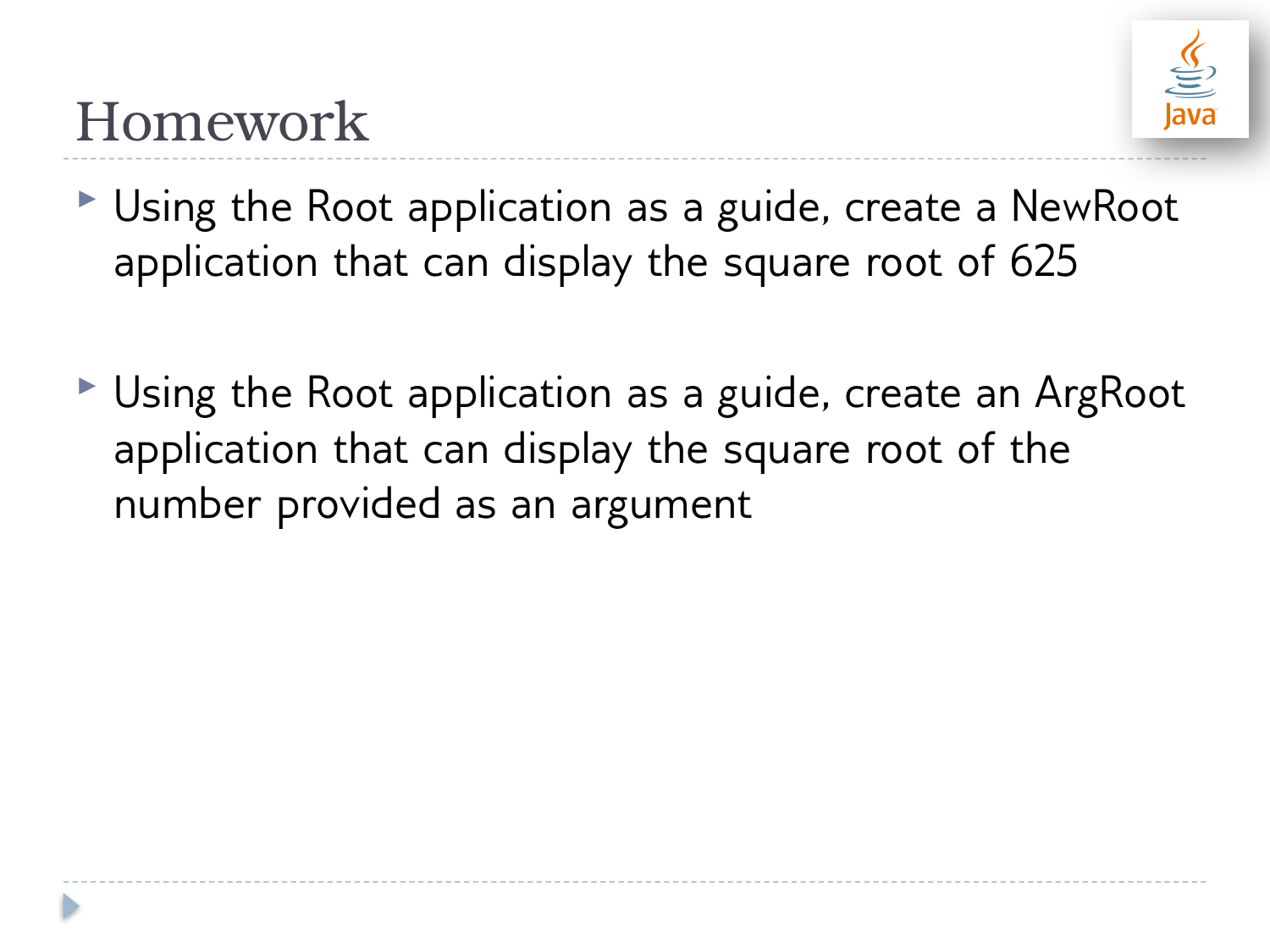

# Homework
Using the Root application as a guide, create a NewRoot application that can display the square root of 625

Using the Root application as a guide, create an ArgRoot application that can display the square root of the number provided as an argument